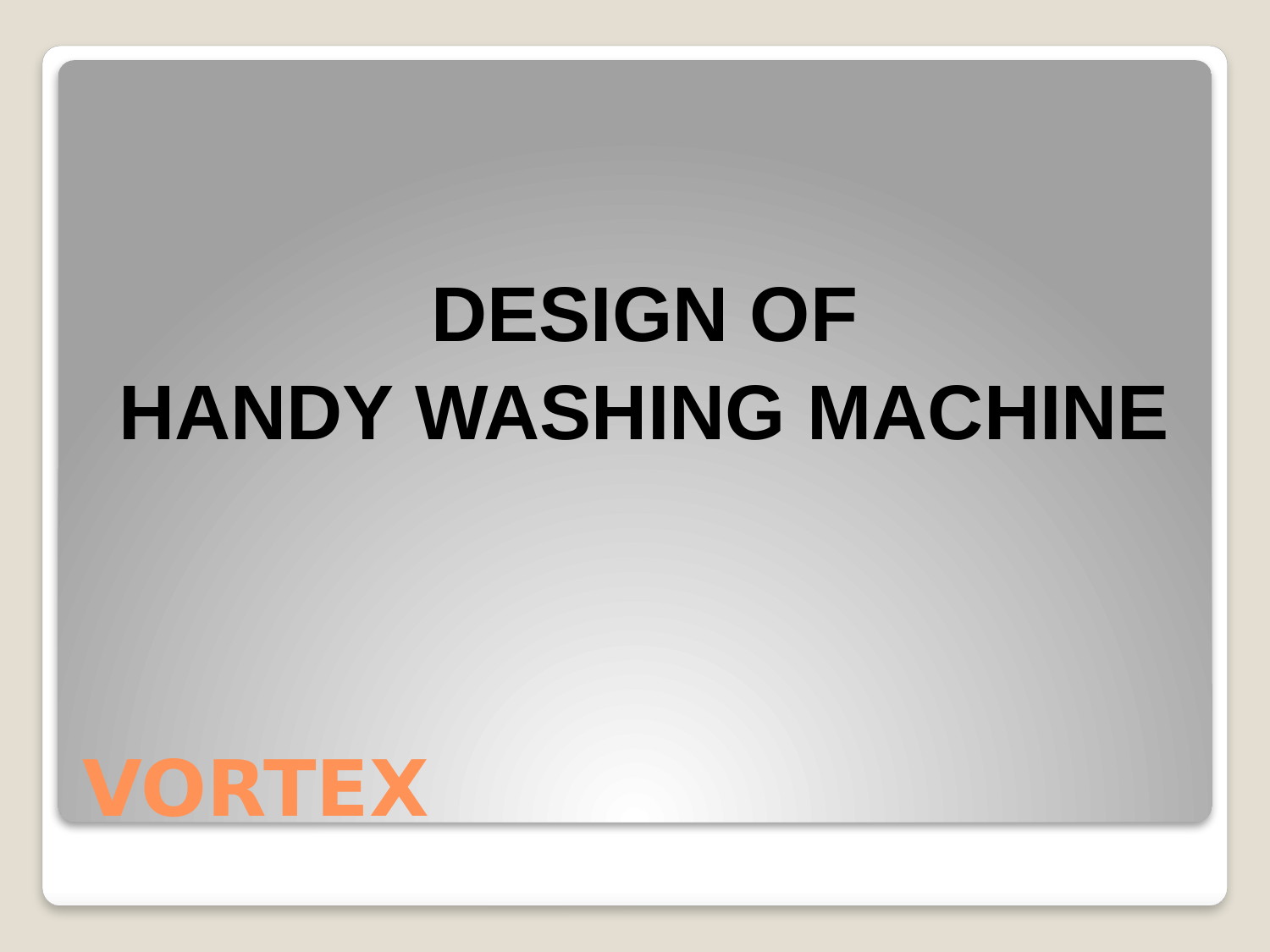

DESIGN OF
HANDY WASHING MACHINE
# VORTEX